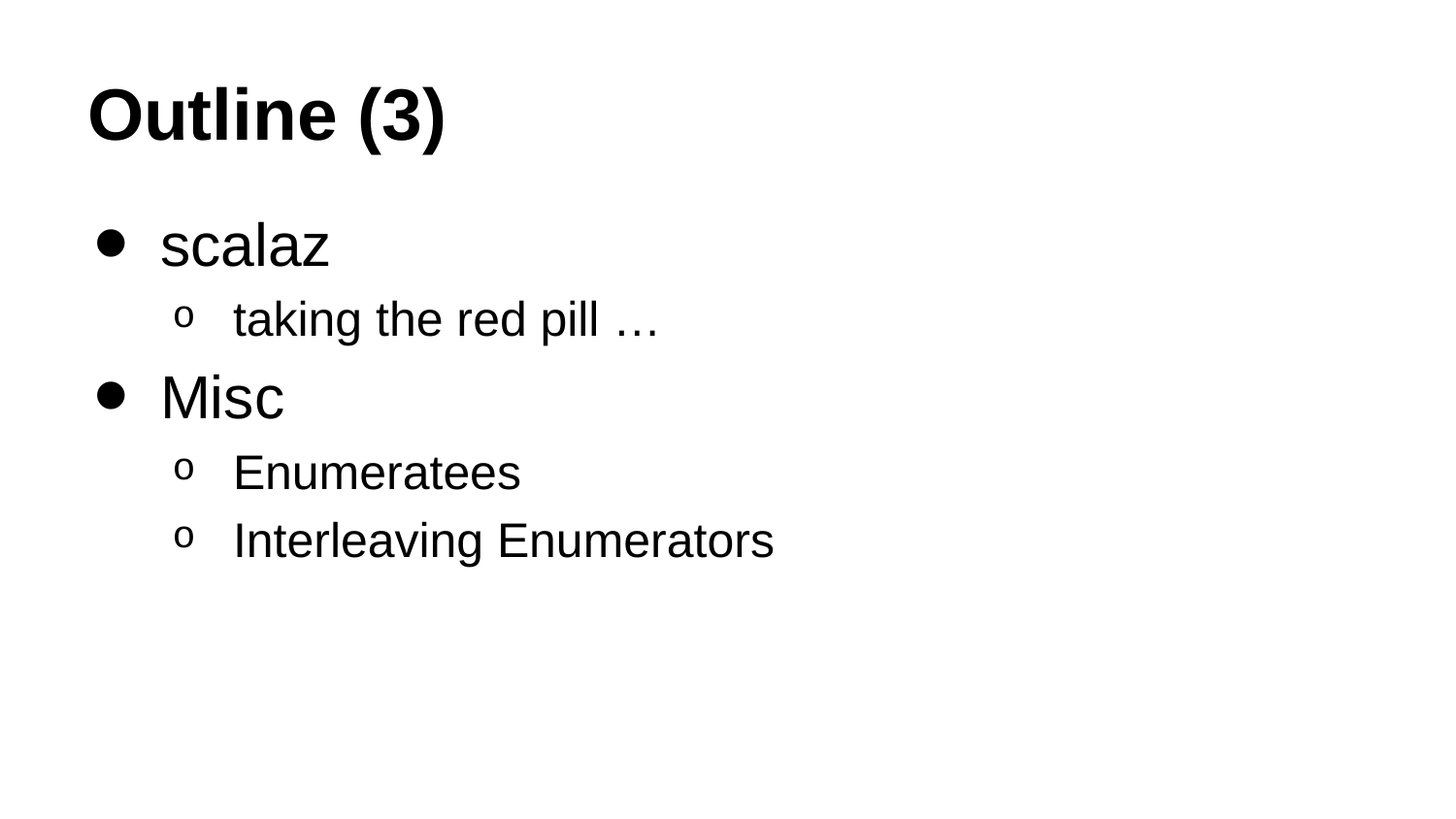

# Outline (3)
scalaz
taking the red pill …
Misc
Enumeratees
Interleaving Enumerators